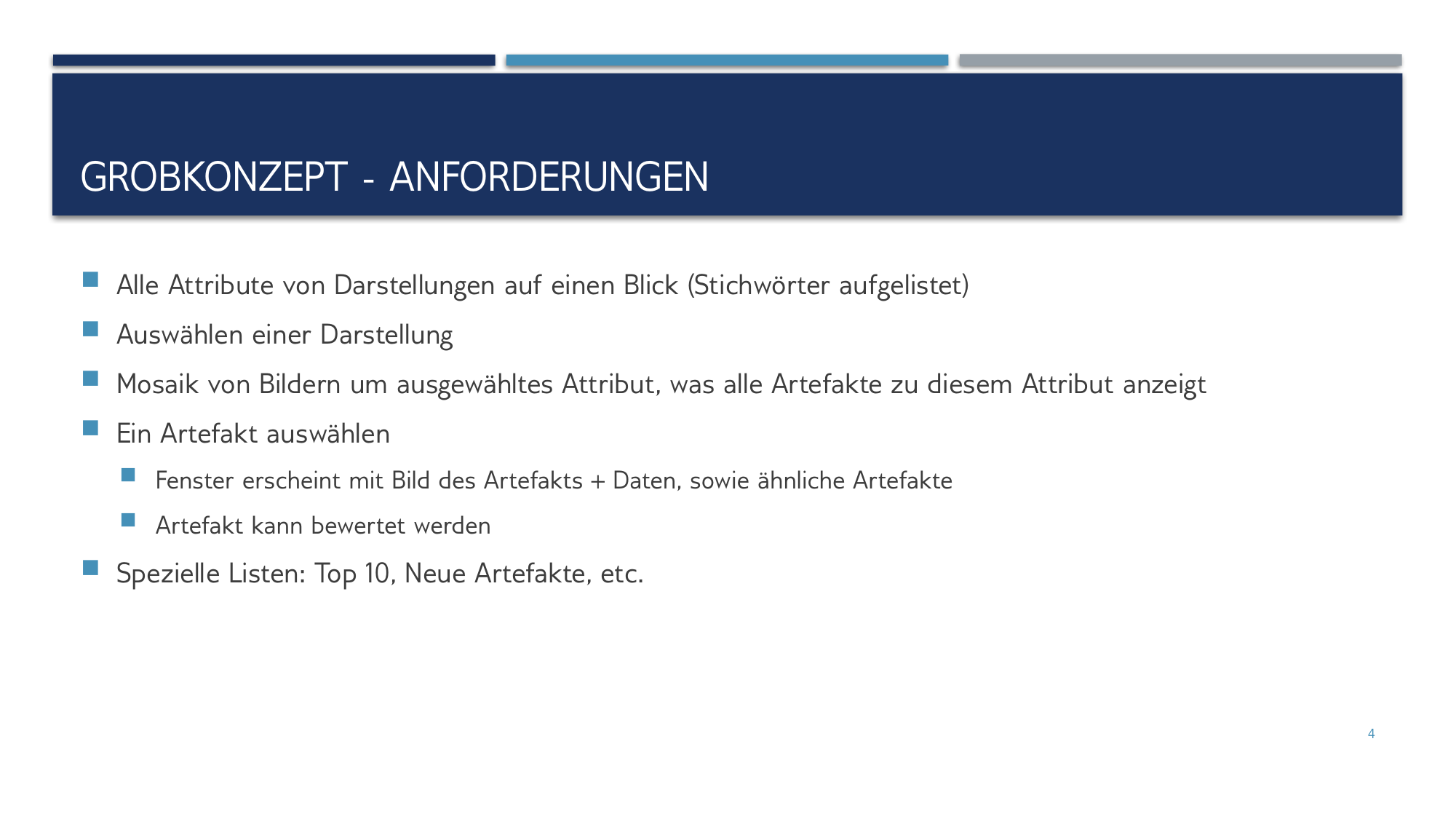

# Grobkonzept - Anforderungen
Alle Attribute von Darstellungen auf einen Blick (Stichwörter aufgelistet)
Auswählen einer Darstellung
Mosaik von Bildern um ausgewähltes Attribut, was alle Artefakte zu diesem Attribut anzeigt
Ein Artefakt auswählen
Fenster erscheint mit Bild des Artefakts + Daten, sowie ähnliche Artefakte
Artefakt kann bewertet werden
Spezielle Listen: Top 10, Neue Artefakte, etc.
4